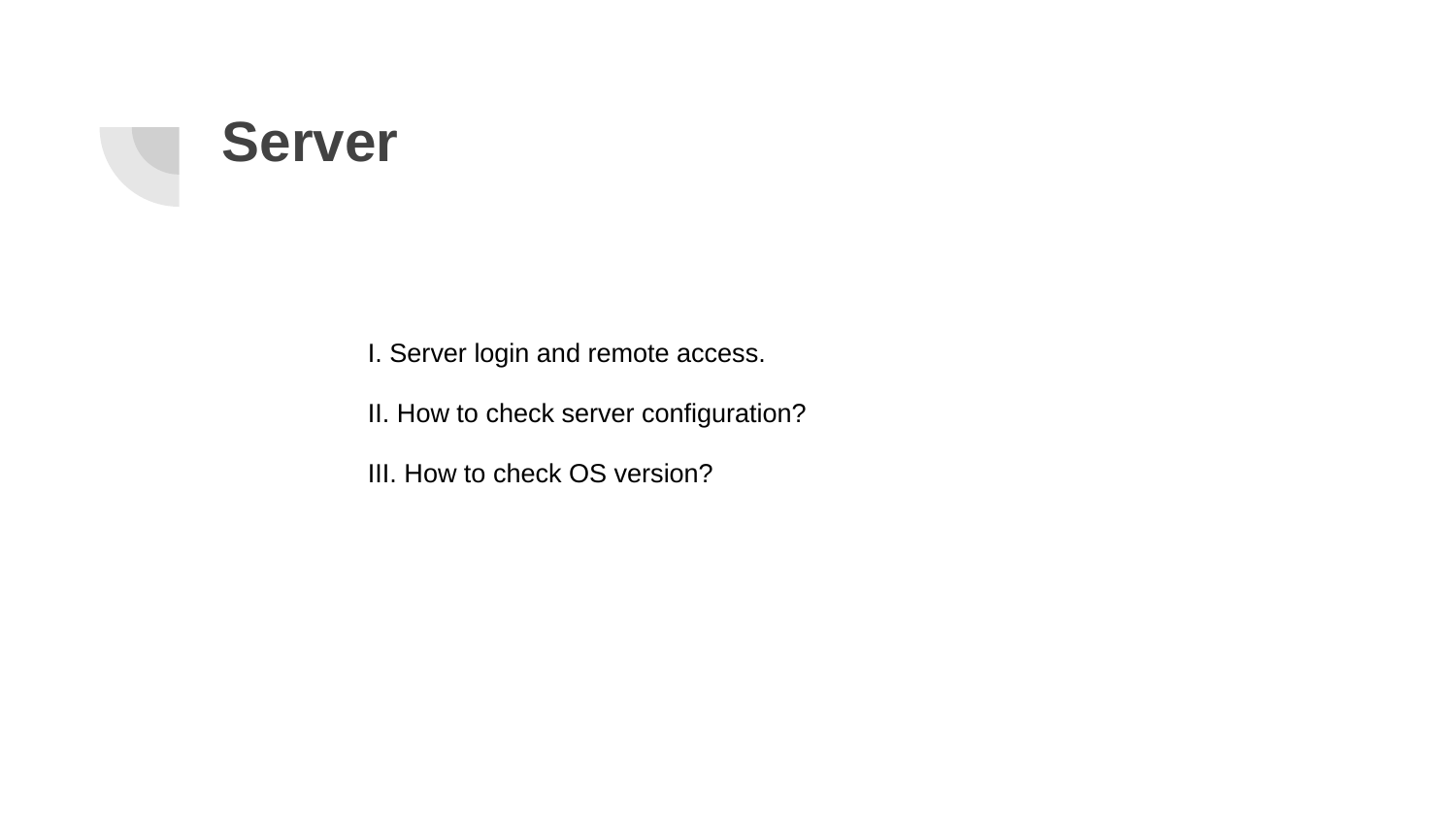

# Server
I. Server login and remote access.
II. How to check server configuration?
III. How to check OS version?